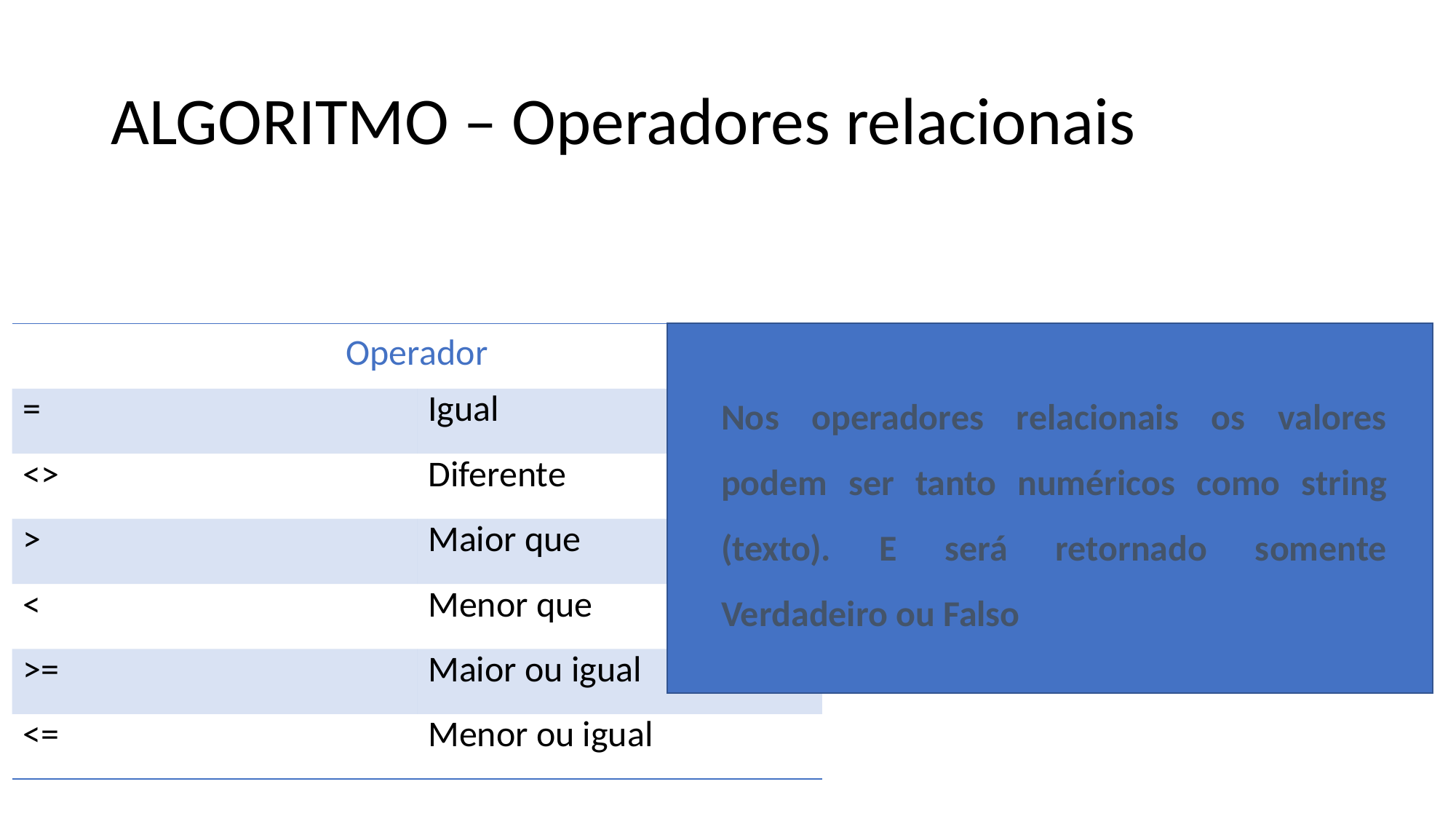

# ALGORITMO – Operadores relacionais
| Operador |  |
| --- | --- |
| = | Igual |
| <> | Diferente |
| > | Maior que |
| < | Menor que |
| >= | Maior ou igual |
| <= | Menor ou igual |

Nos operadores relacionais os valores podem ser tanto numéricos como string (texto). E será retornado somente Verdadeiro ou Falso